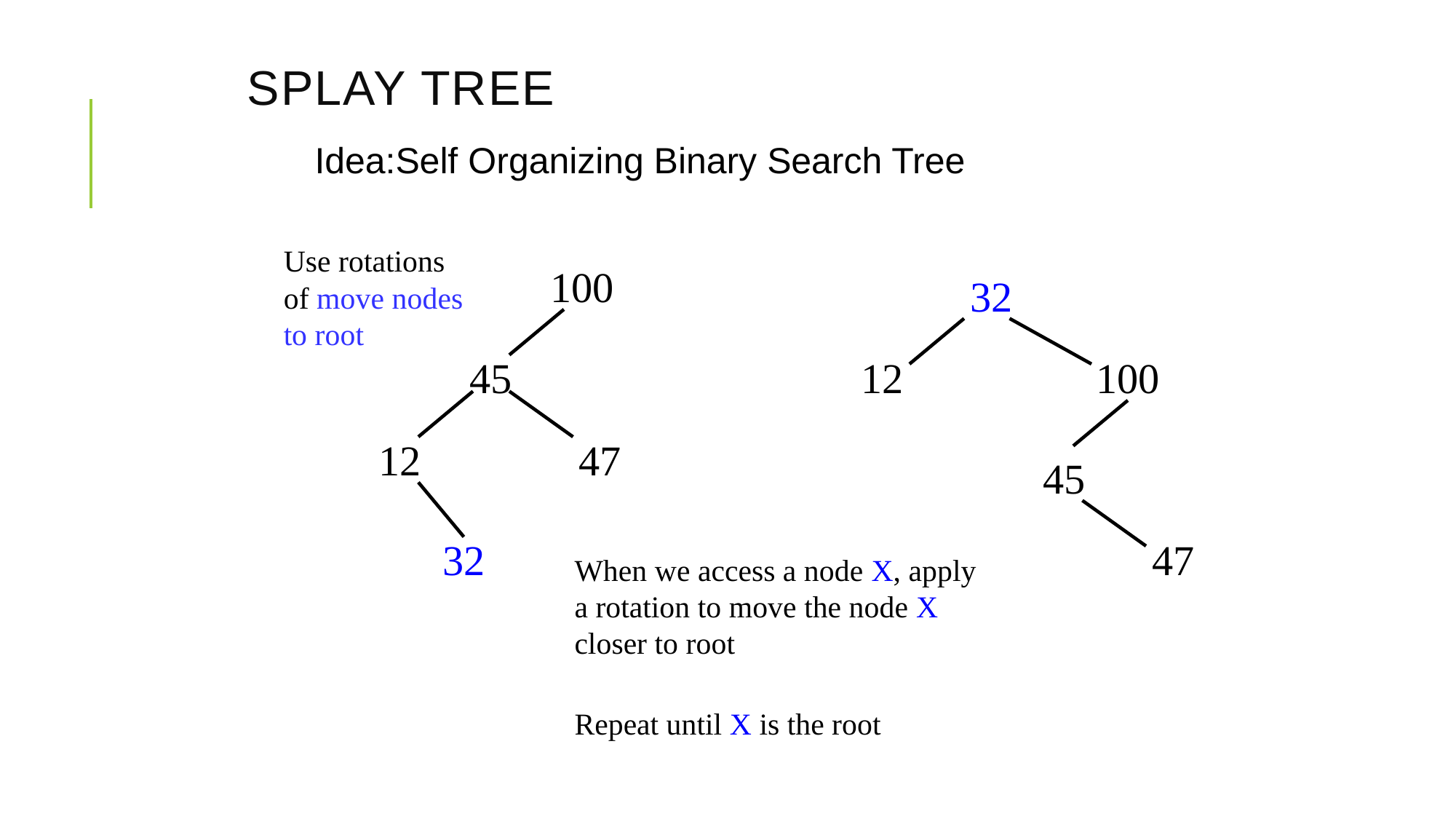

# Splay Tree
Idea:Self Organizing Binary Search Tree
Use rotations
of move nodes to root
100
32

45
12
100

12
47
45

32
47
When we access a node X, apply a rotation to move the node X closer to root

Repeat until X is the root